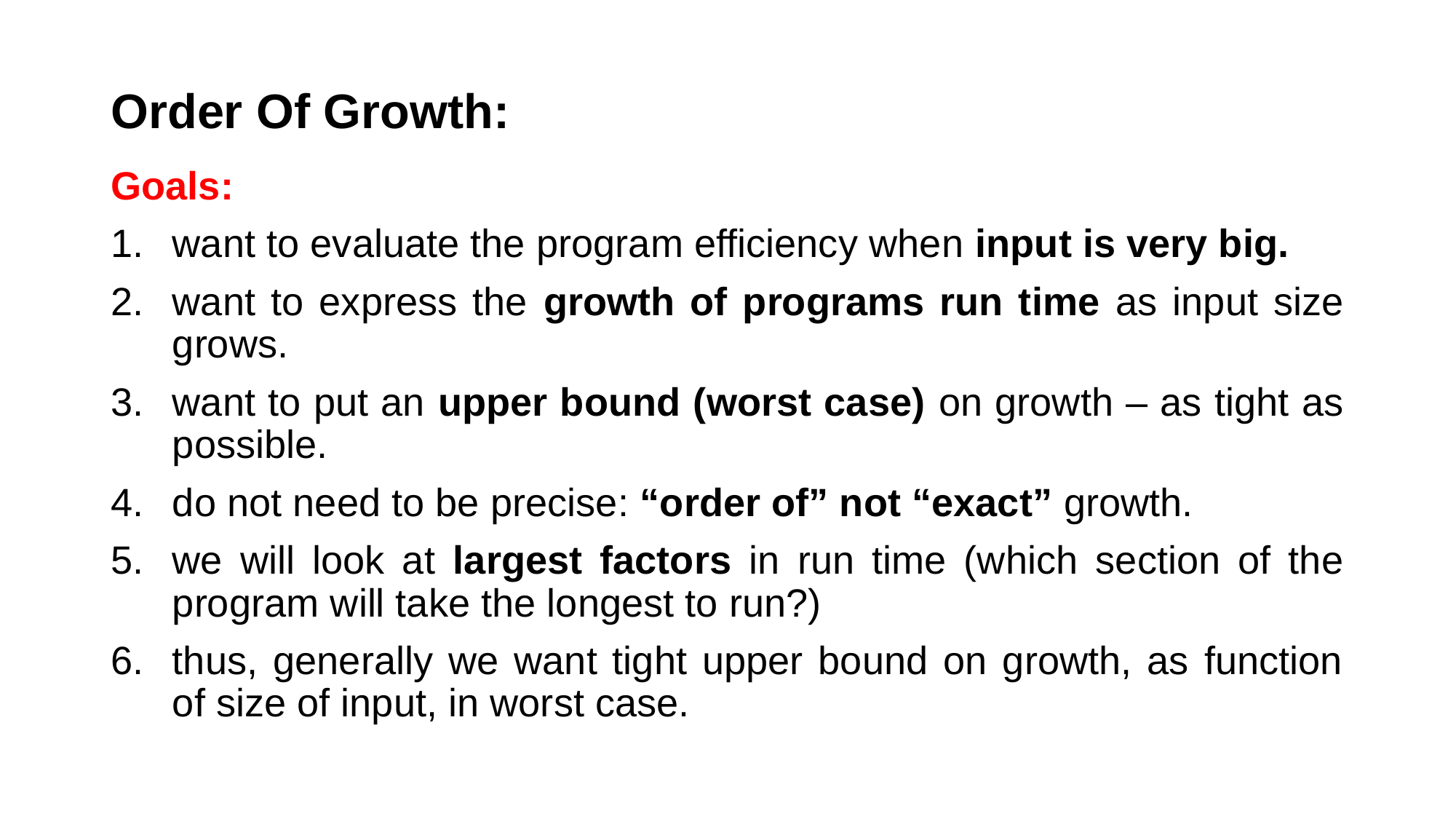

# Order Of Growth:
Goals:
want to evaluate the program efficiency when input is very big.
want to express the growth of programs run time as input size grows.
want to put an upper bound (worst case) on growth – as tight as possible.
do not need to be precise: “order of” not “exact” growth.
we will look at largest factors in run time (which section of the program will take the longest to run?)
thus, generally we want tight upper bound on growth, as function of size of input, in worst case.